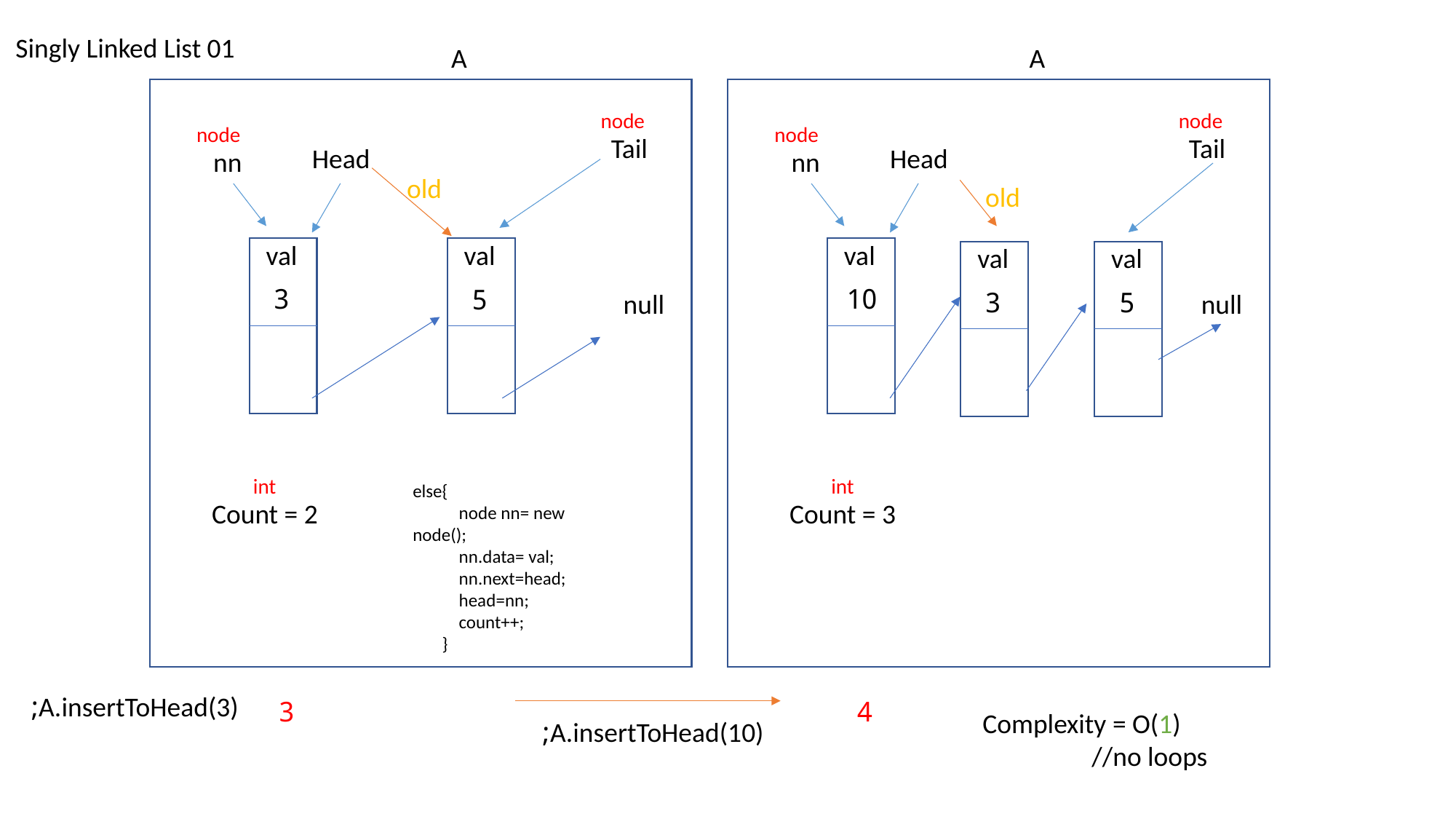

Singly Linked List 01
A
A

node
node
node
node
Tail
Tail
Head
Head
nn
nn
old
old
val
val
val
val
val

10
3
5
3
5
null
null
int
int
else{
           node nn= new node();
           nn.data= val;
           nn.next=head;
           head=nn;
           count++;
       }
Count = 2
Count = 3
A.insertToHead(3);
3
4
Complexity = O(1)
	//no loops
A.insertToHead(10);